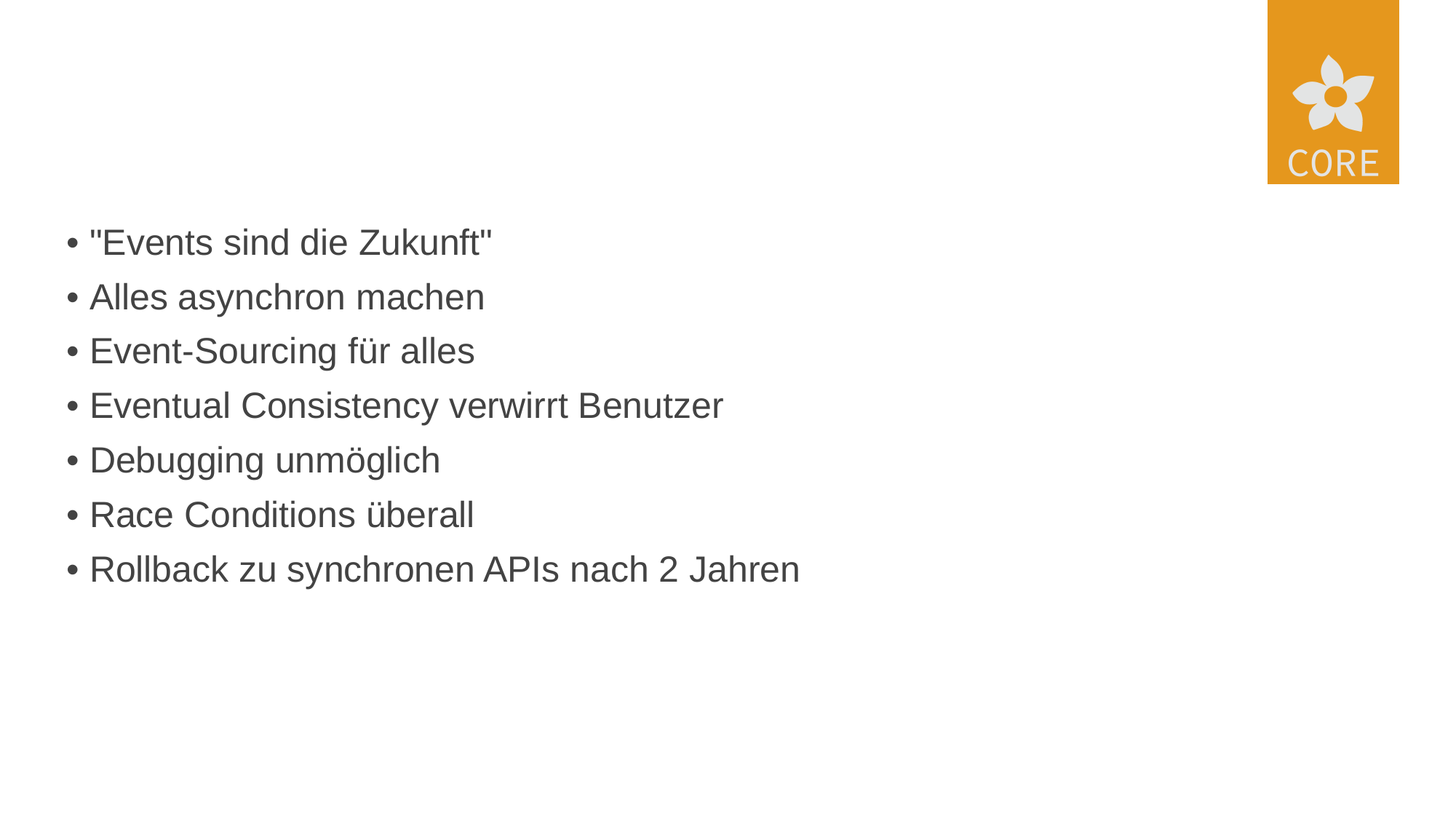

#
• "Events sind die Zukunft"
• Alles asynchron machen
• Event-Sourcing für alles
• Eventual Consistency verwirrt Benutzer
• Debugging unmöglich
• Race Conditions überall
• Rollback zu synchronen APIs nach 2 Jahren